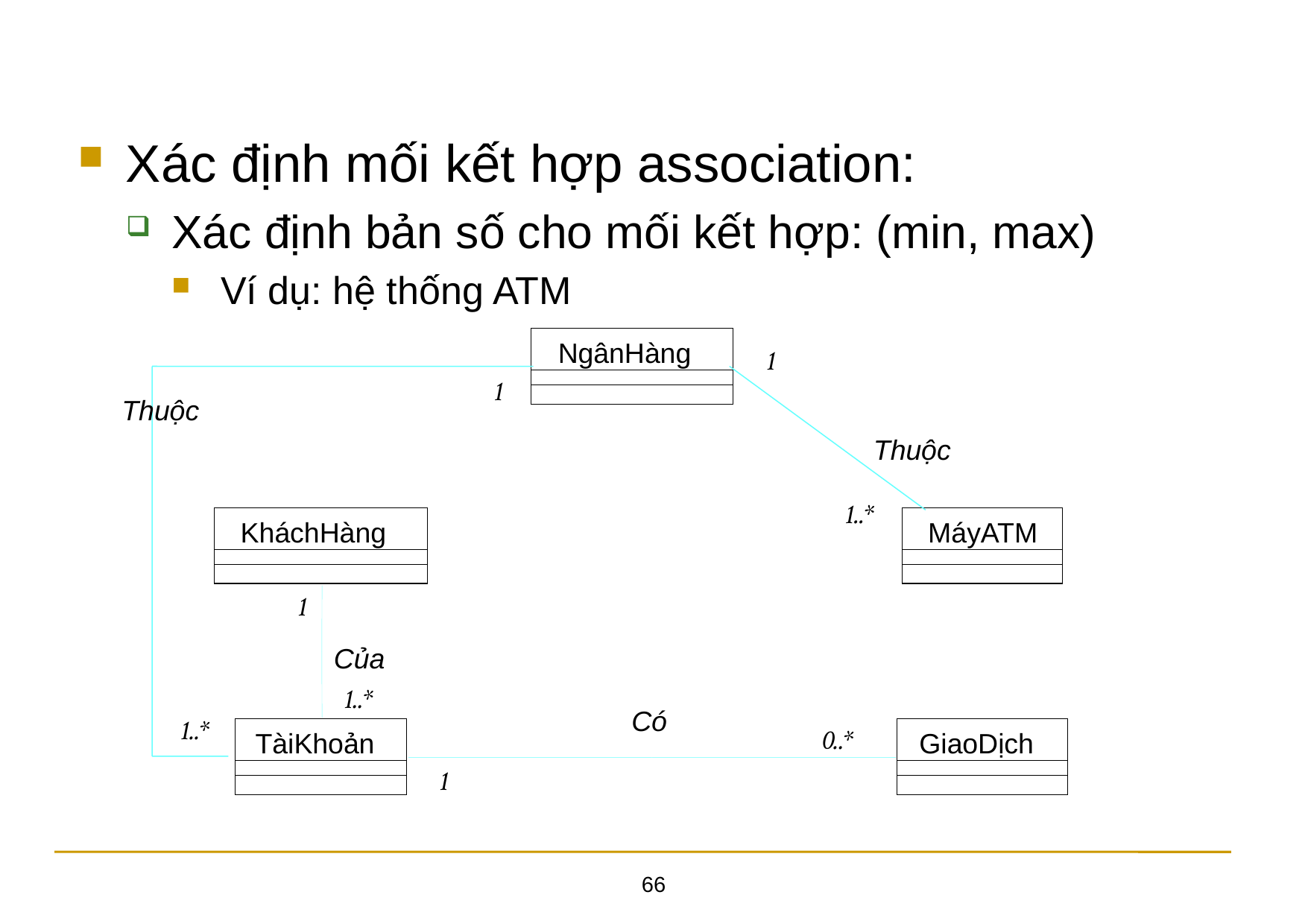

Xác định mối kết hợp association:
Xác định bản số cho mối kết hợp: (min, max)
Ví dụ: hệ thống ATM

NgânHàng

1

1
Thuộc
Thuộc
1..*

KháchHàng

MáyATM

1

Của

1..n
1
1..*
0..n
Có

1
1..*
0..*

TàiKhoản

GiaoDịch

1
66